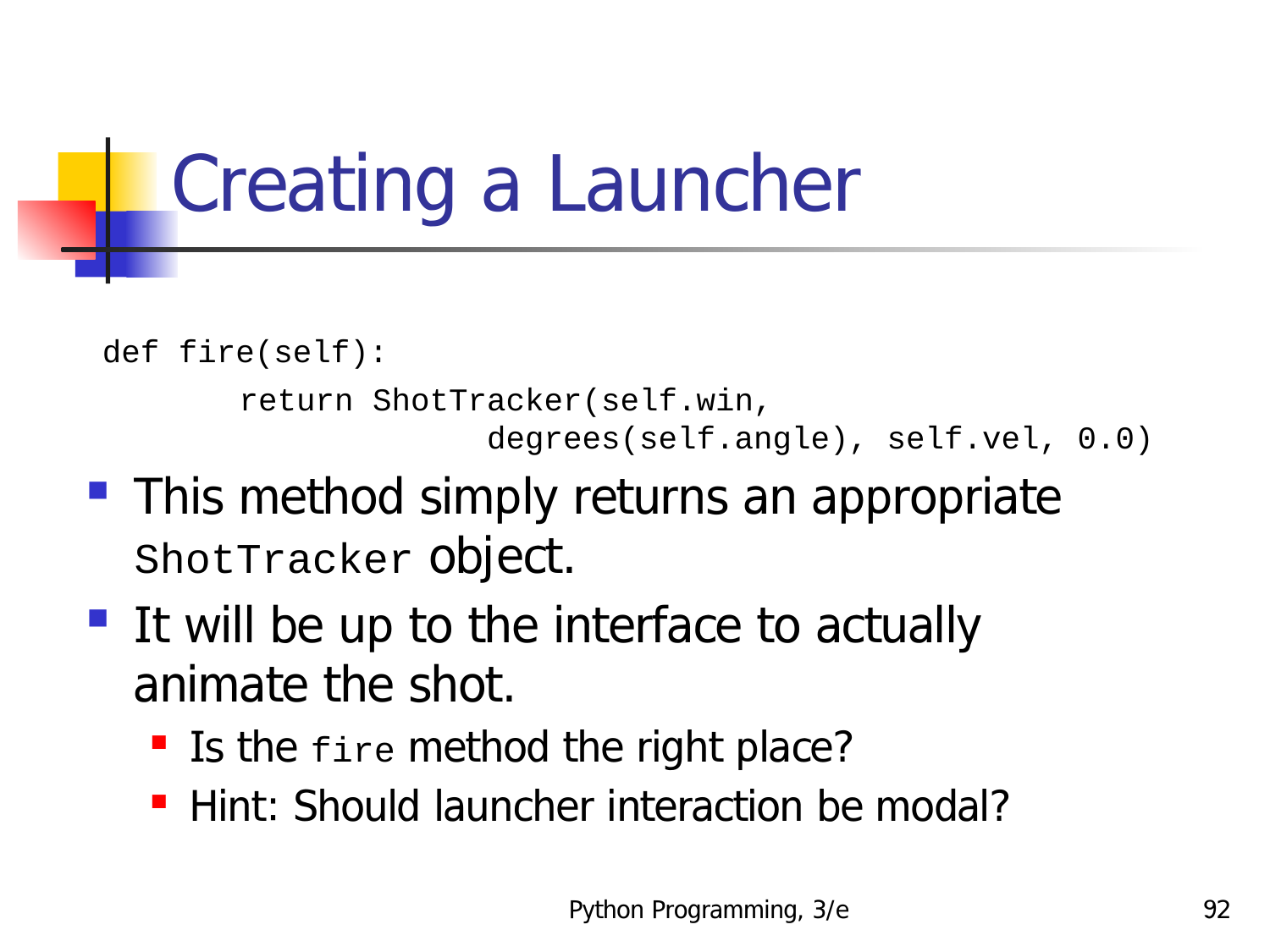

# Creating a Launcher
 def fire(self):
        return ShotTracker(self.win,
                     degrees(self.angle), self.vel, 0.0)
This method simply returns an appropriate ShotTracker object.
It will be up to the interface to actually animate the shot.
Is the fire method the right place?
Hint: Should launcher interaction be modal?
Python Programming, 3/e
92